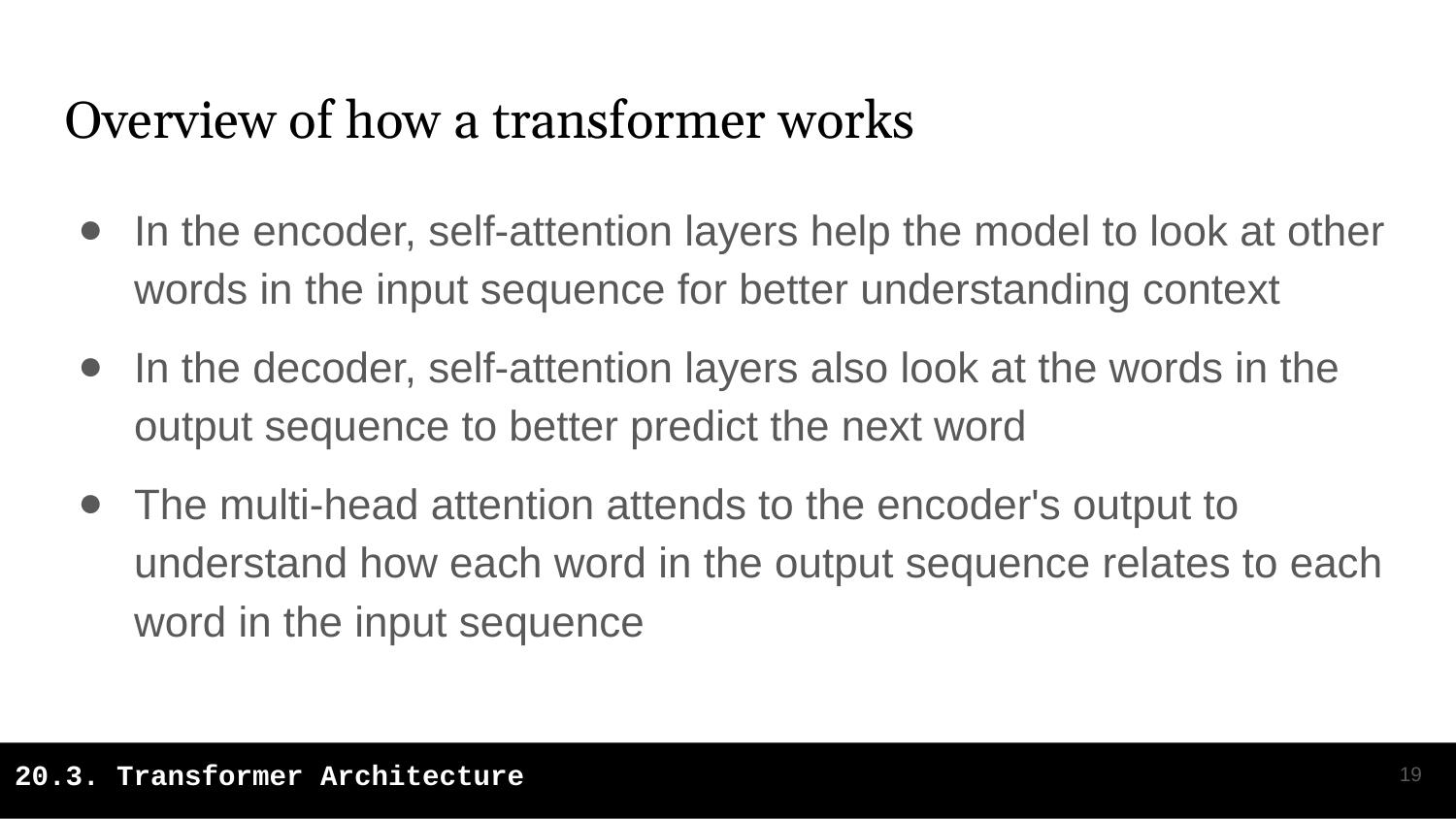

# Overview of how a transformer works
In the encoder, self-attention layers help the model to look at other words in the input sequence for better understanding context
In the decoder, self-attention layers also look at the words in the output sequence to better predict the next word
The multi-head attention attends to the encoder's output to understand how each word in the output sequence relates to each word in the input sequence
19
20.3. Transformer Architecture